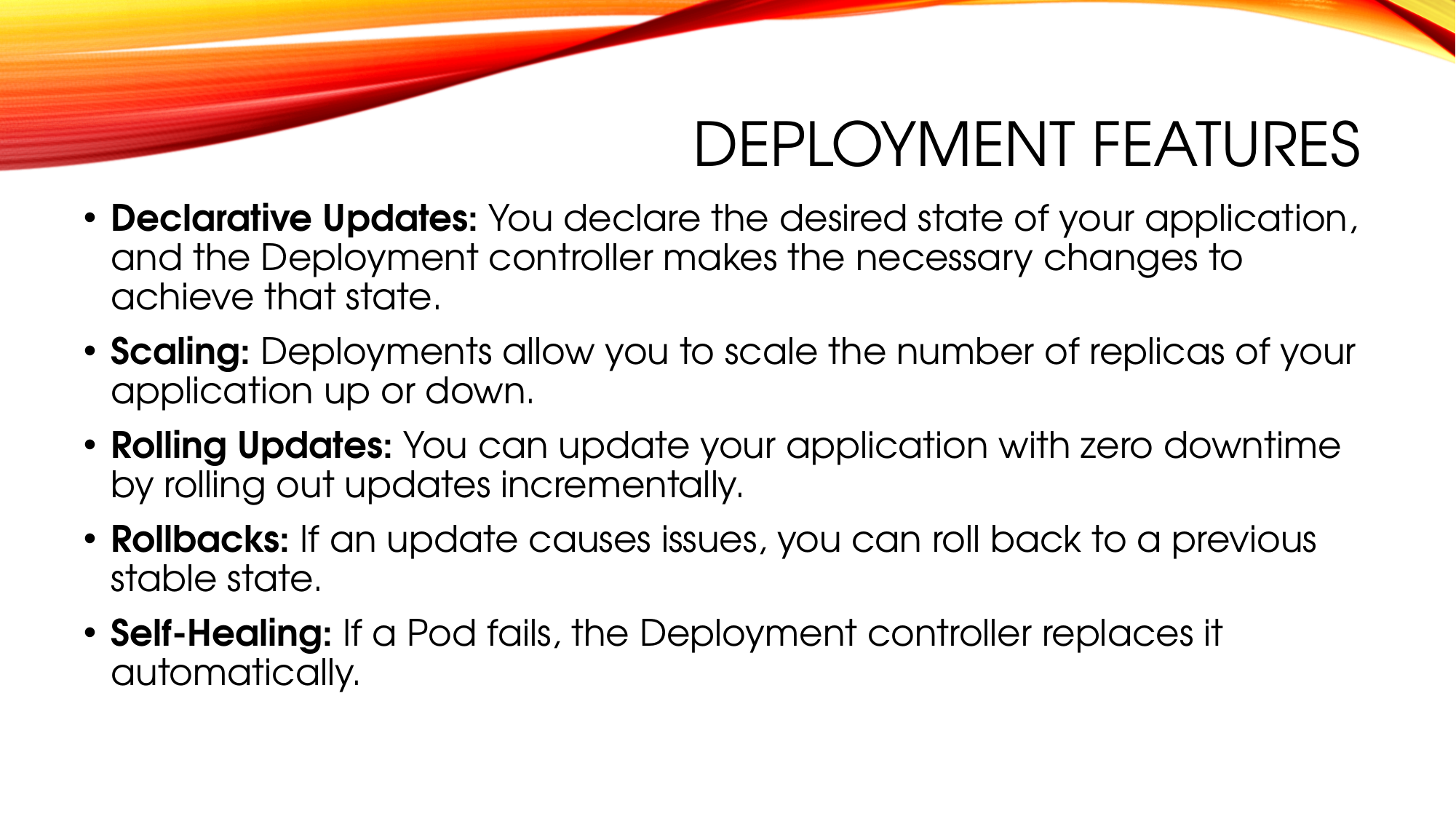

# Deployment Features
Declarative Updates: You declare the desired state of your application, and the Deployment controller makes the necessary changes to achieve that state.
Scaling: Deployments allow you to scale the number of replicas of your application up or down.
Rolling Updates: You can update your application with zero downtime by rolling out updates incrementally.
Rollbacks: If an update causes issues, you can roll back to a previous stable state.
Self-Healing: If a Pod fails, the Deployment controller replaces it automatically.